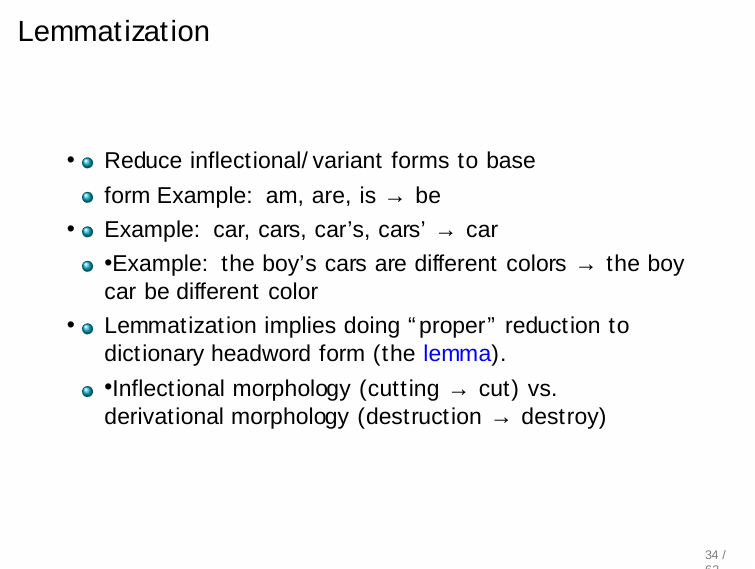

# Lemmatization
Reduce inflectional/variant forms to base form Example:  am, are, is → be
Example:  car, cars, car’s, cars’ → car
Example:  the boy’s cars are different colors → the boy car be different color
Lemmatization implies doing “proper” reduction to dictionary headword form (the lemma).
Inflectional morphology (cutting → cut) vs. derivational morphology (destruction → destroy)

34 / 62